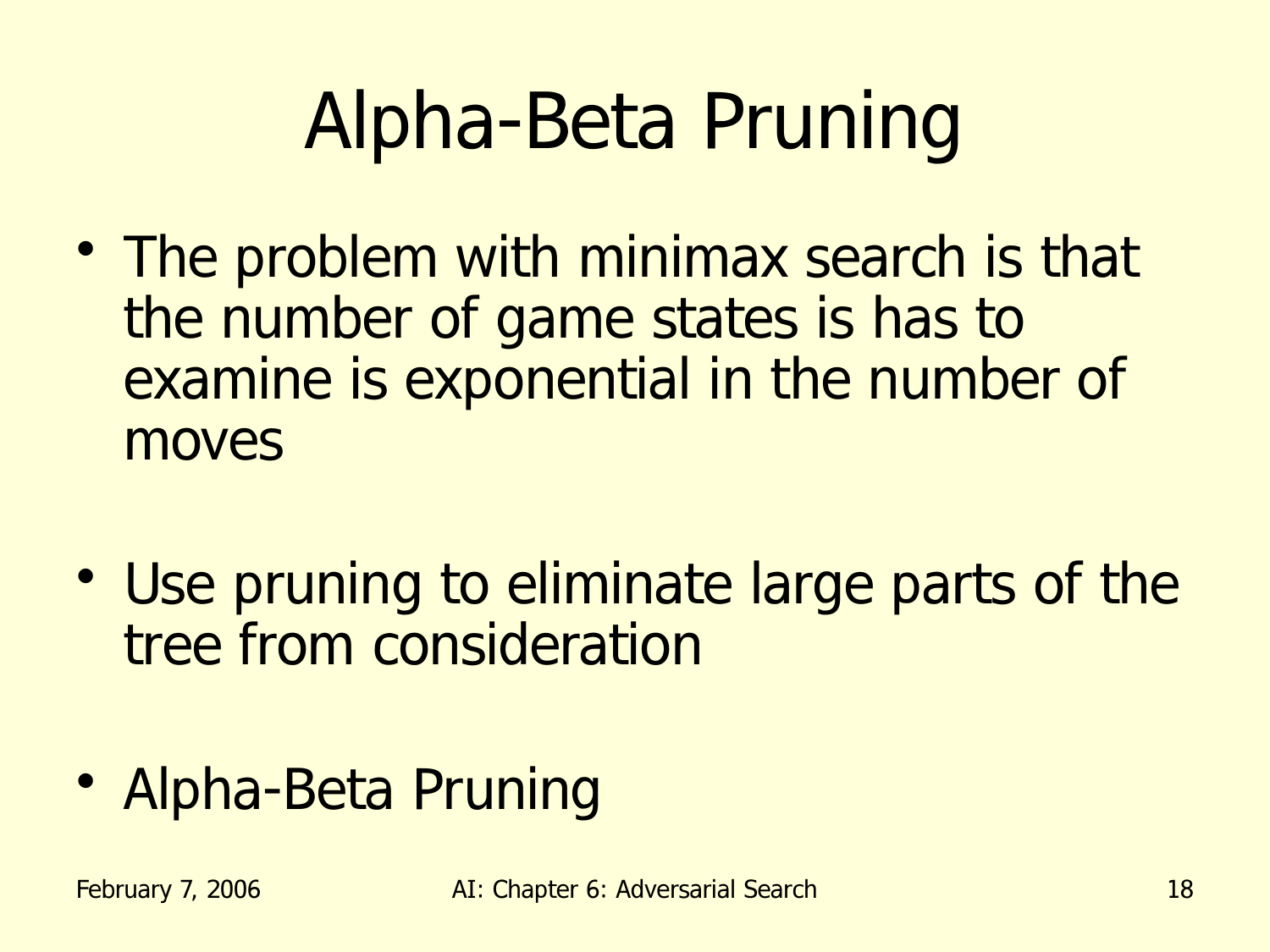

# Alpha-Beta Pruning
The problem with minimax search is that the number of game states is has to examine is exponential in the number of moves

Use pruning to eliminate large parts of the tree from consideration

Alpha-Beta Pruning
February 7, 2006
AI: Chapter 6: Adversarial Search
18